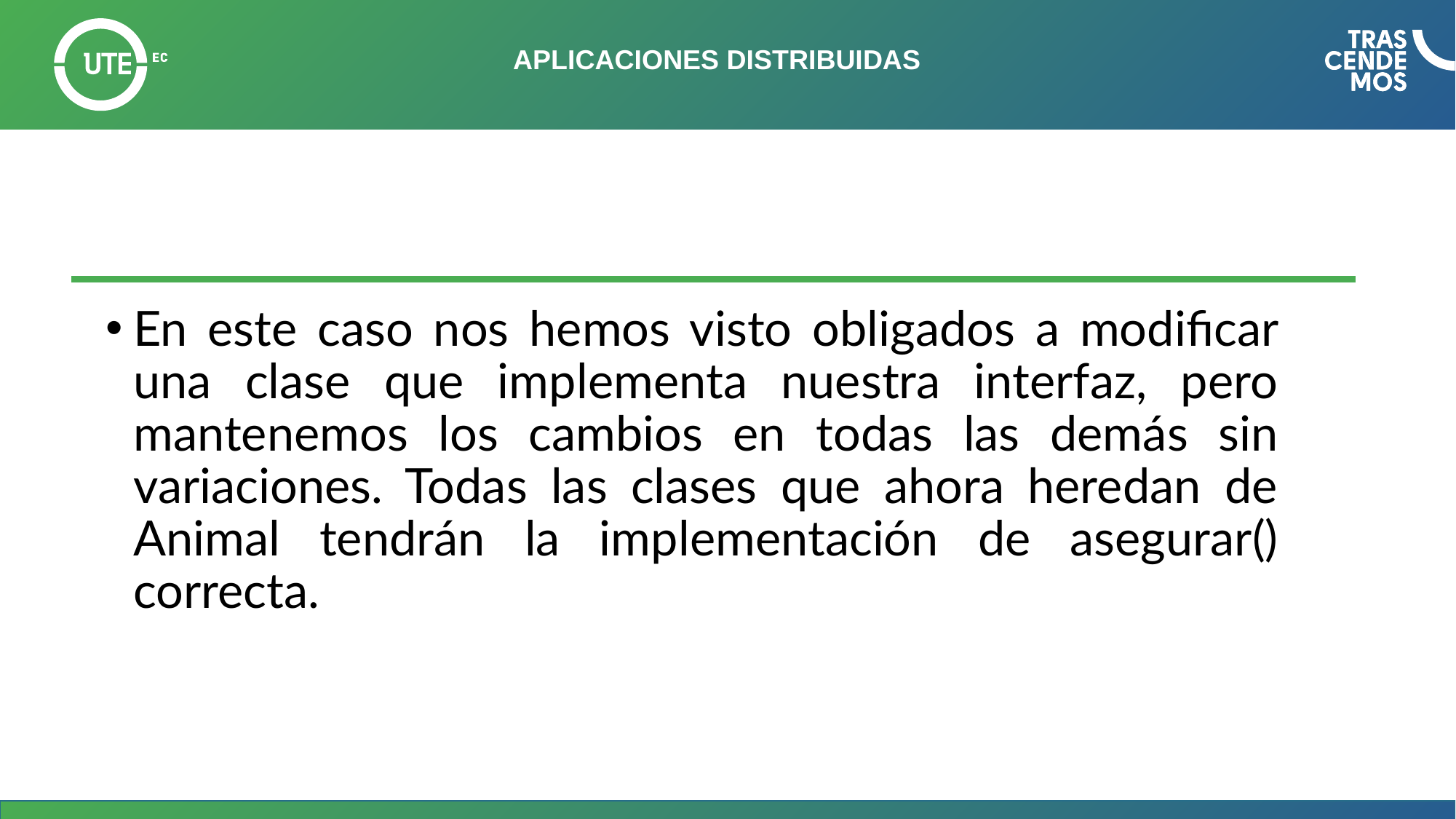

# APLICACIONES DISTRIBUIDAS
En este caso nos hemos visto obligados a modificar una clase que implementa nuestra interfaz, pero mantenemos los cambios en todas las demás sin variaciones. Todas las clases que ahora heredan de Animal tendrán la implementación de asegurar() correcta.